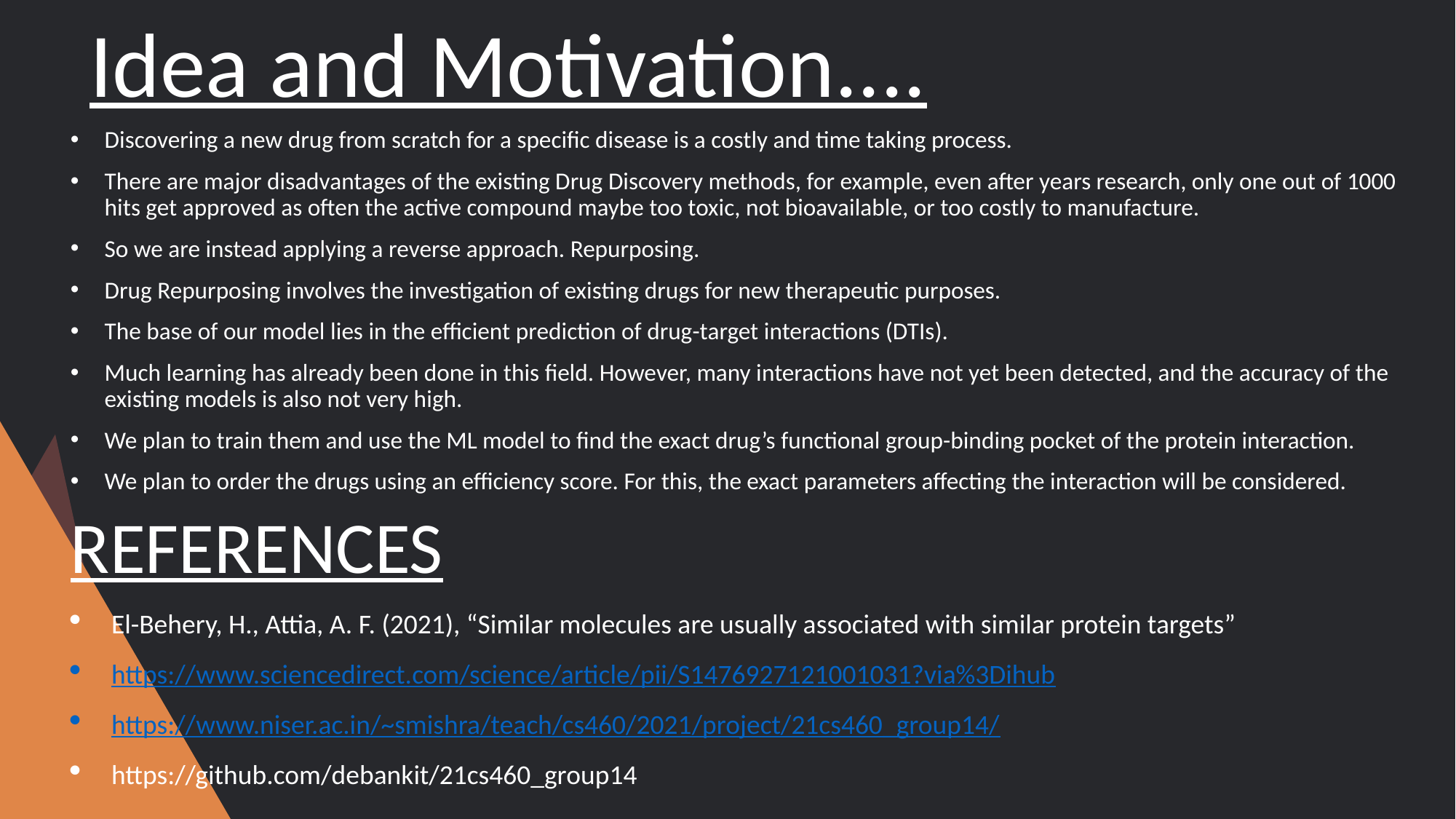

# Idea and Motivation....
Discovering a new drug from scratch for a specific disease is a costly and time taking process.
There are major disadvantages of the existing Drug Discovery methods, for example, even after years research, only one out of 1000 hits get approved as often the active compound maybe too toxic, not bioavailable, or too costly to manufacture.
So we are instead applying a reverse approach. Repurposing.
Drug Repurposing involves the investigation of existing drugs for new therapeutic purposes.
The base of our model lies in the efficient prediction of drug-target interactions (DTIs).
Much learning has already been done in this field. However, many interactions have not yet been detected, and the accuracy of the existing models is also not very high.
We plan to train them and use the ML model to find the exact drug’s functional group-binding pocket of the protein interaction.
We plan to order the drugs using an efficiency score. For this, the exact parameters affecting the interaction will be considered.
REFERENCES
El-Behery, H., Attia, A. F. (2021), “Similar molecules are usually associated with similar protein targets”
https://www.sciencedirect.com/science/article/pii/S1476927121001031?via%3Dihub
https://www.niser.ac.in/~smishra/teach/cs460/2021/project/21cs460_group14/
https://github.com/debankit/21cs460_group14